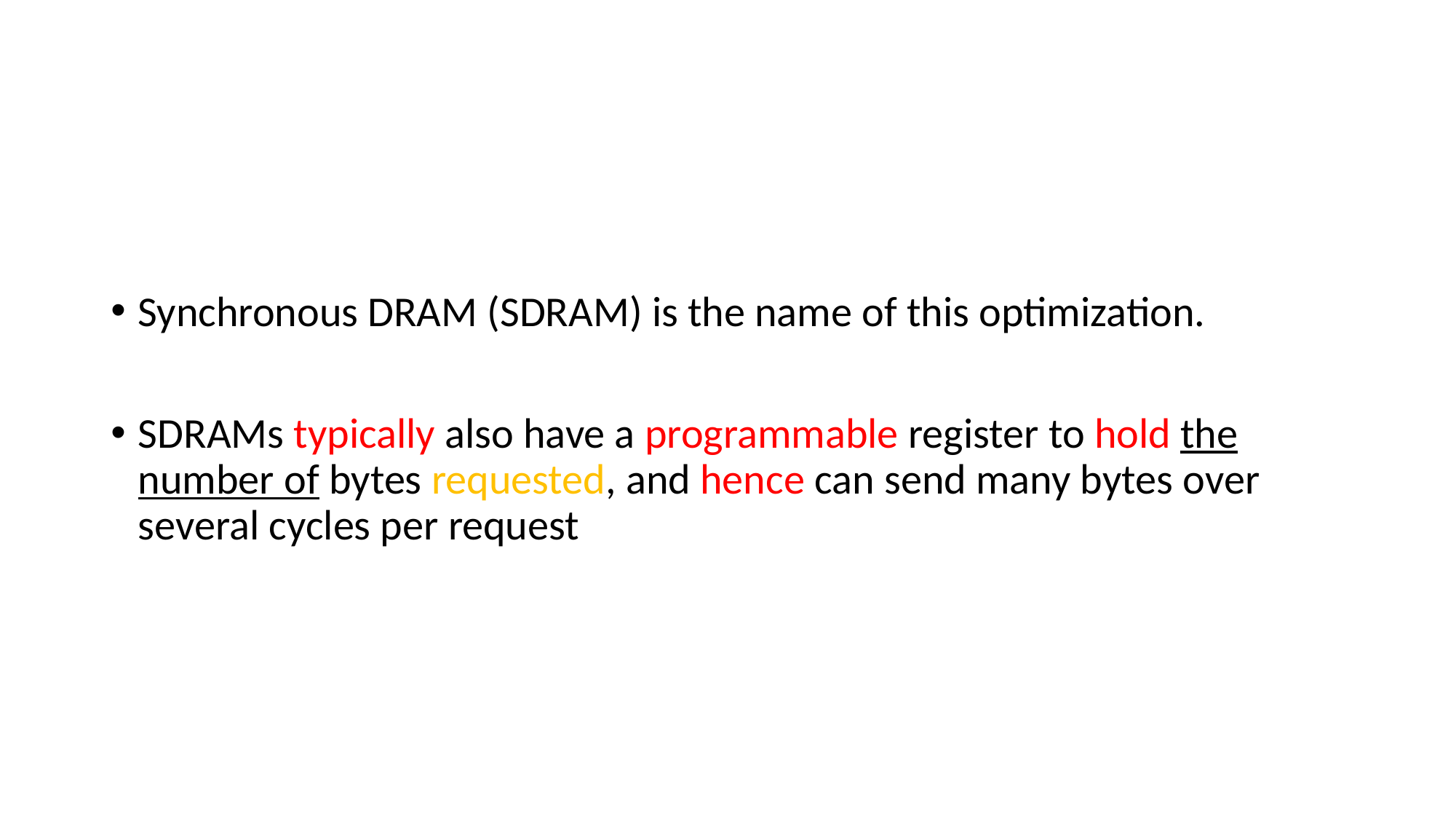

#

Synchronous DRAM (SDRAM) is the name of this optimization.

SDRAMs typically also have a programmable register to hold the number of bytes requested, and hence can send many bytes over several cycles per request